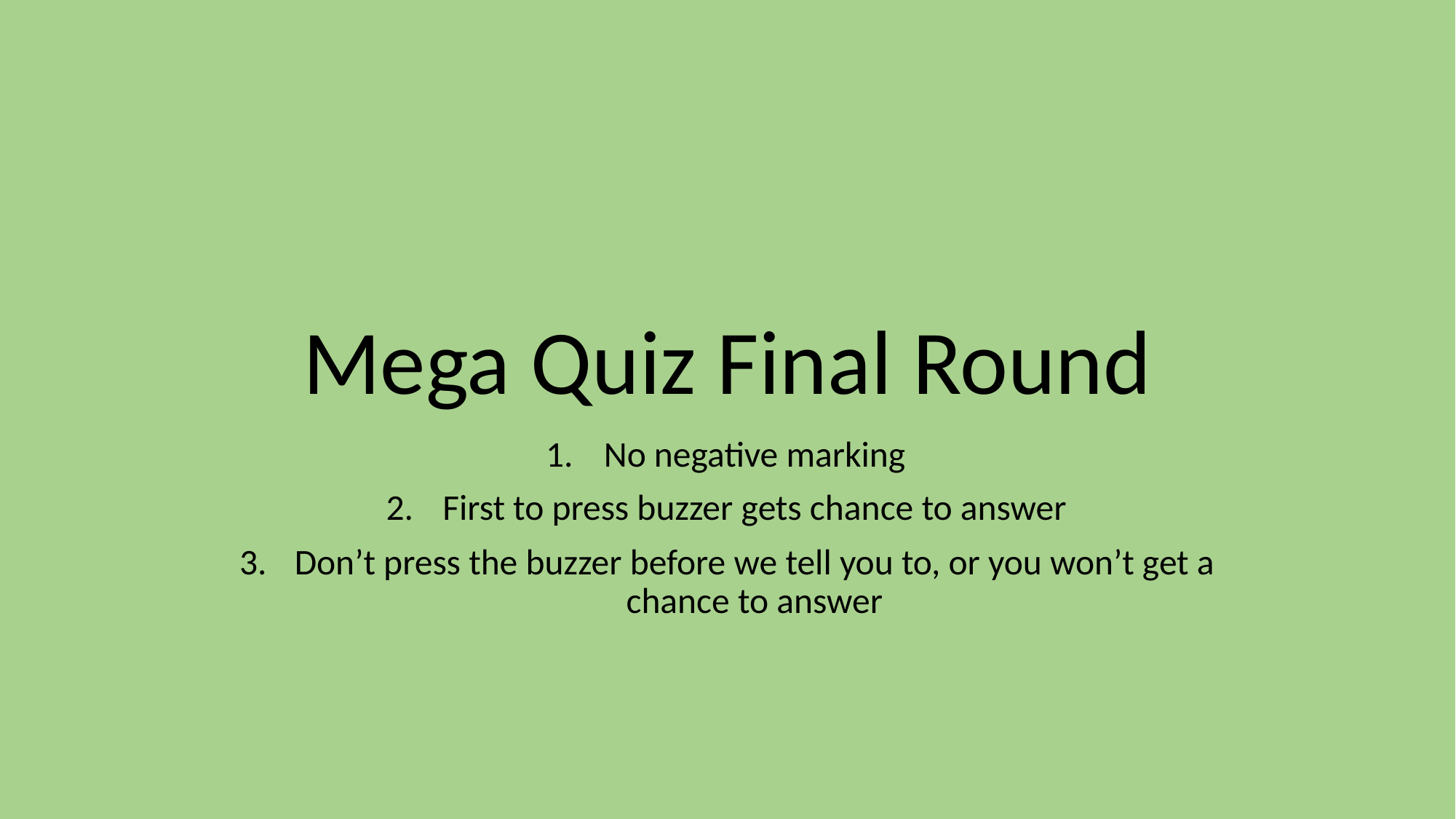

# Mega Quiz Final Round
No negative marking
First to press buzzer gets chance to answer
Don’t press the buzzer before we tell you to, or you won’t get a chance to answer